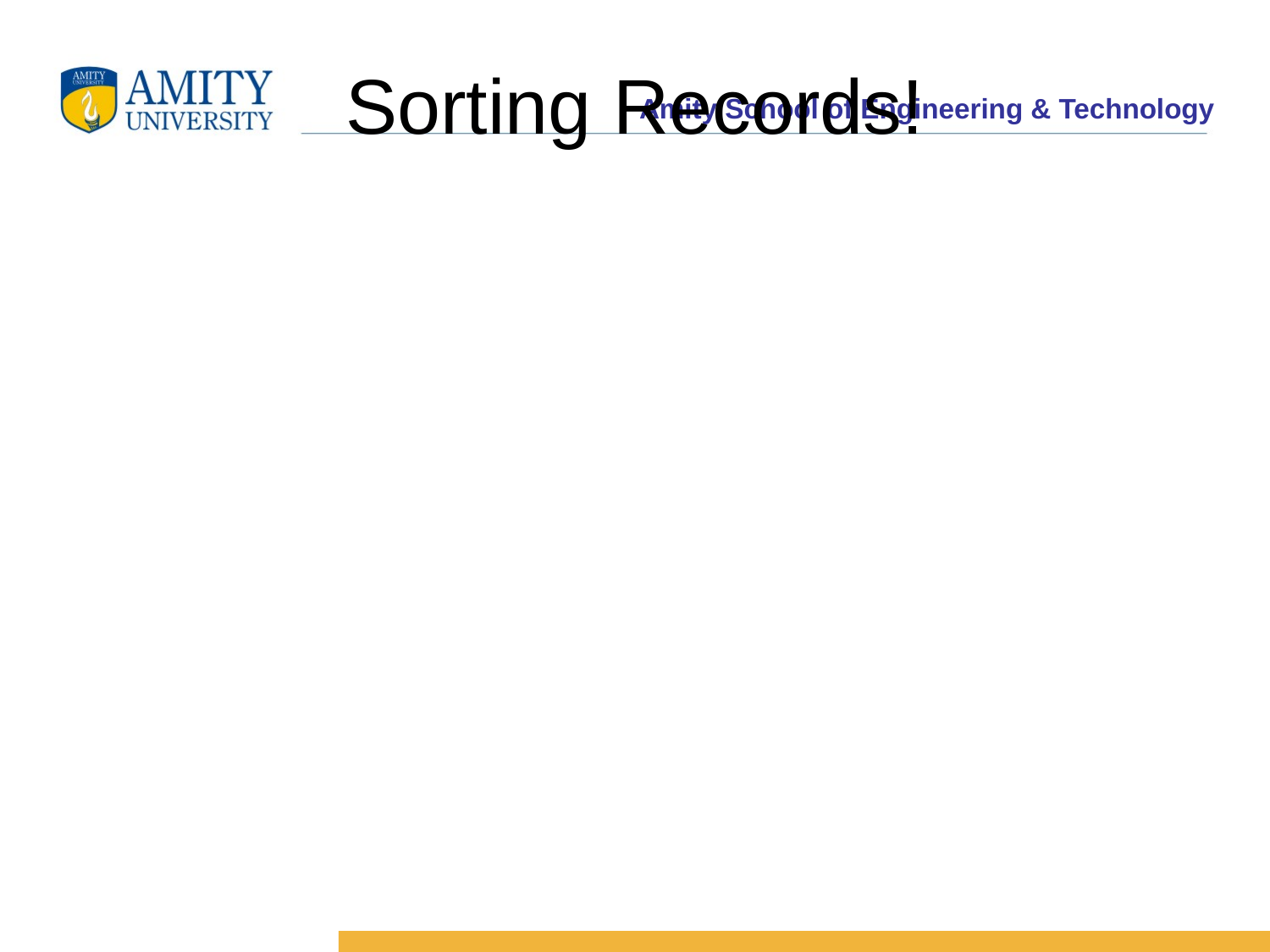

# Sorting Records!
Sorting has become a blood sport!
Parallel sorting is the name of the game ...
Datamation: Sort 1M records of size 100 bytes
Typical DBMS: 15 minutes
World record: 3.5 seconds
12-CPU SGI machine, 96 disks, 2GB of RAM
New benchmarks proposed:
Minute Sort: How many can you sort in 1 minute?
Dollar Sort: How many can you sort for $1.00?